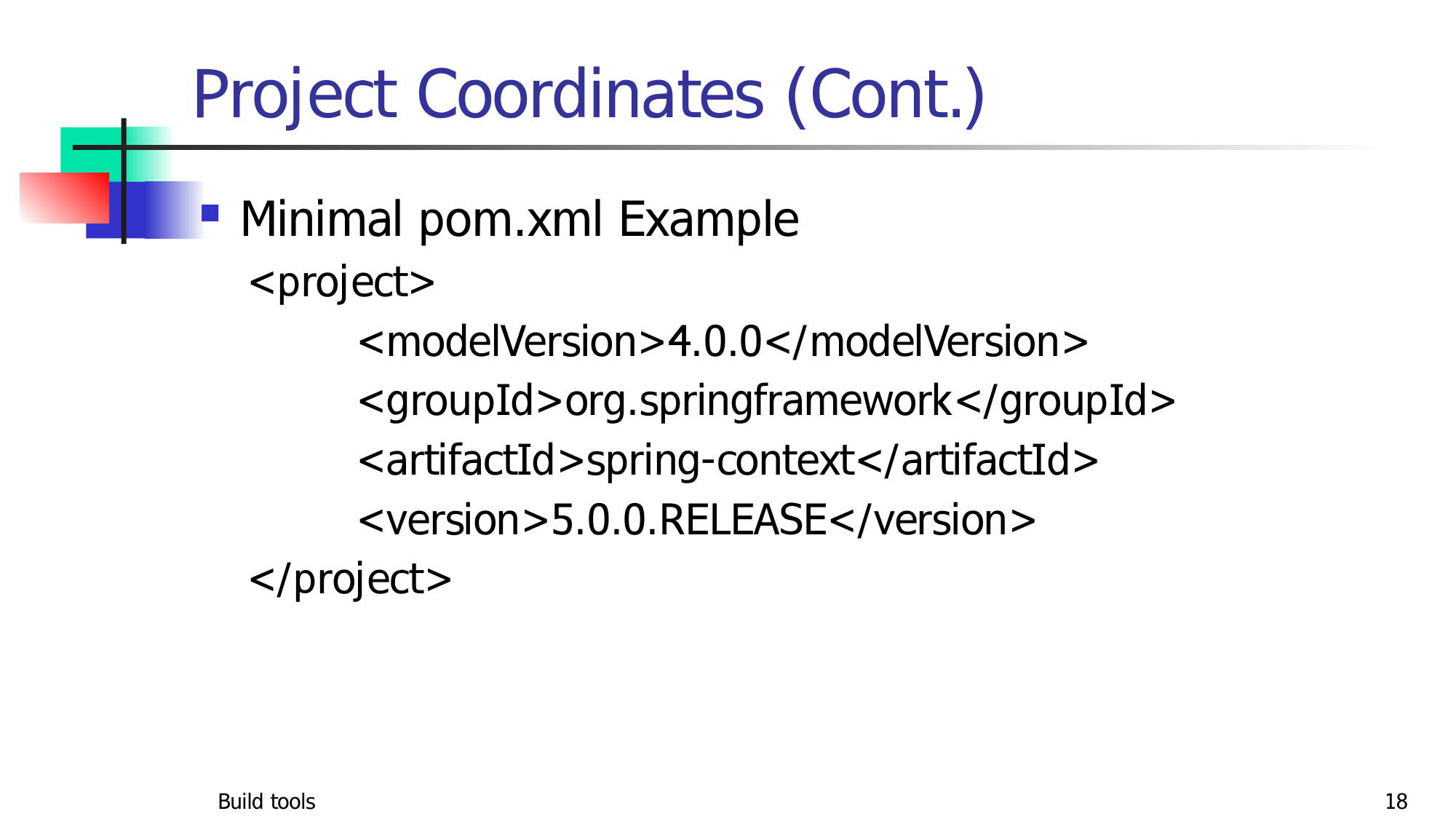

# Project Coordinates (Cont.)
Minimal pom.xml Example
<project>
	<modelVersion>4.0.0</modelVersion>
	<groupId>org.springframework</groupId>
	<artifactId>spring-context</artifactId>
	<version>5.0.0.RELEASE</version>
</project>
Build tools
18